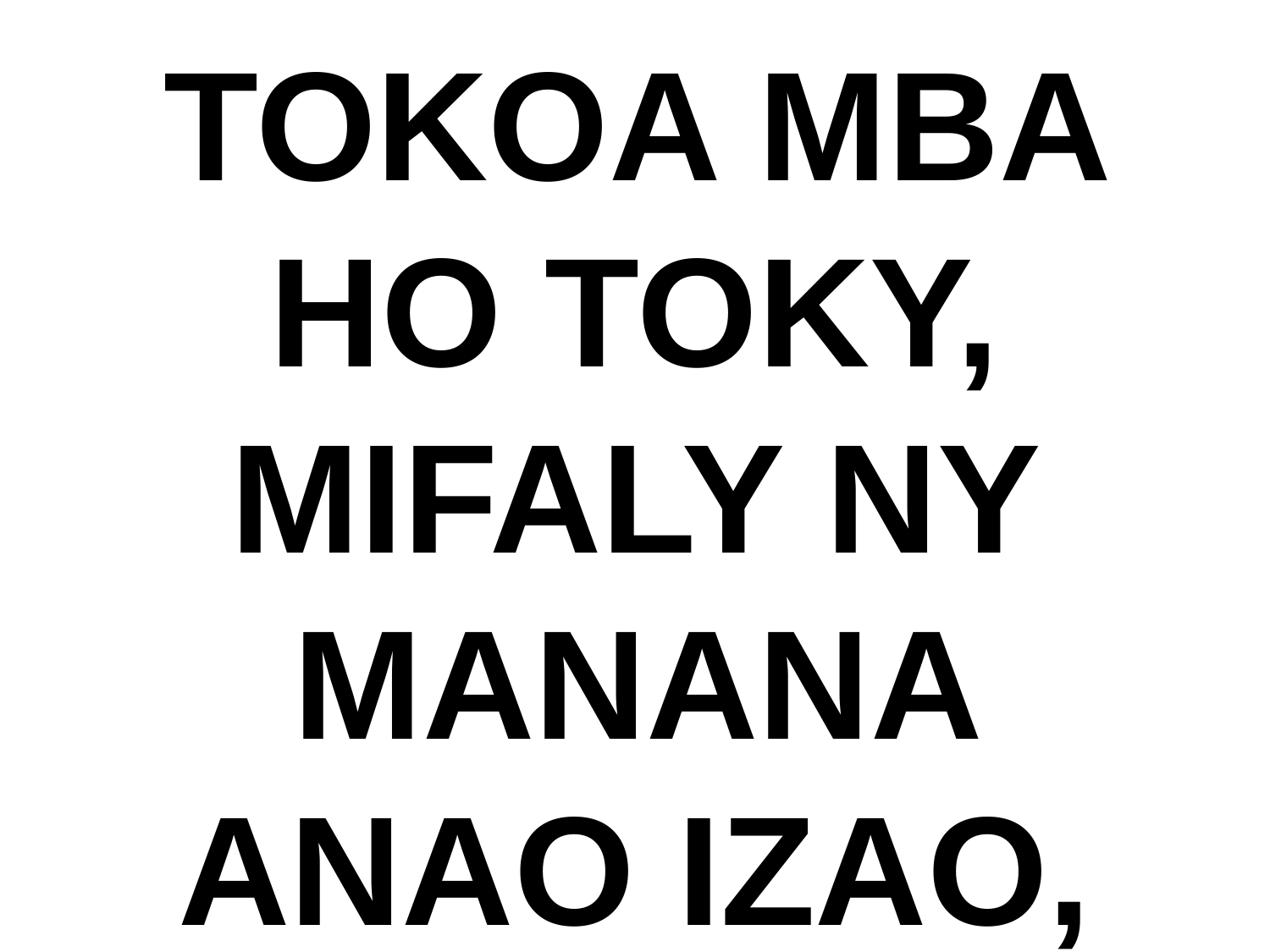

# IZAY AMPY TOKOA MBA HO TOKY, MIFALY NY MANANA ANAO IZAO,